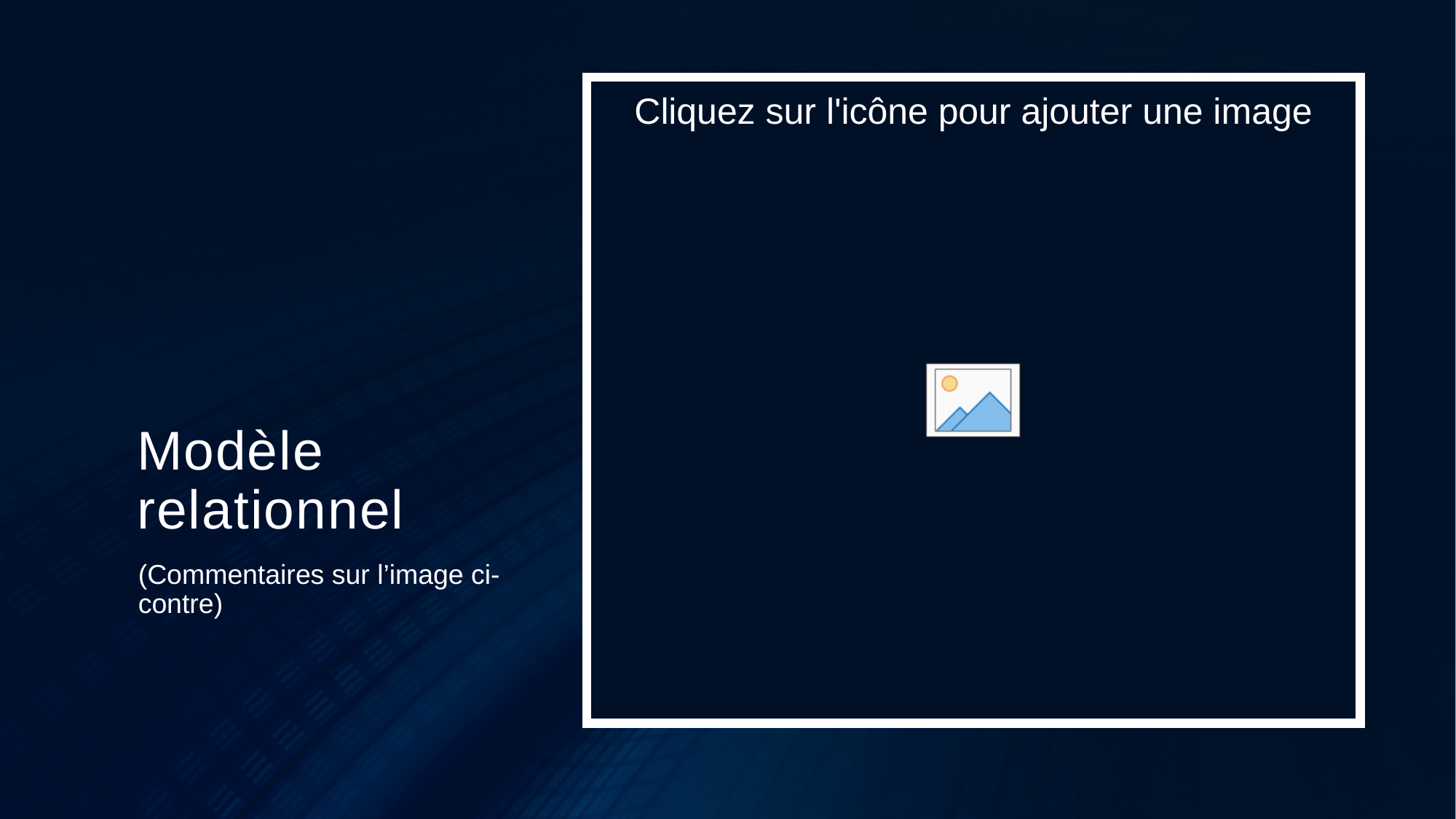

# Modèle relationnel
(Commentaires sur l’image ci-contre)